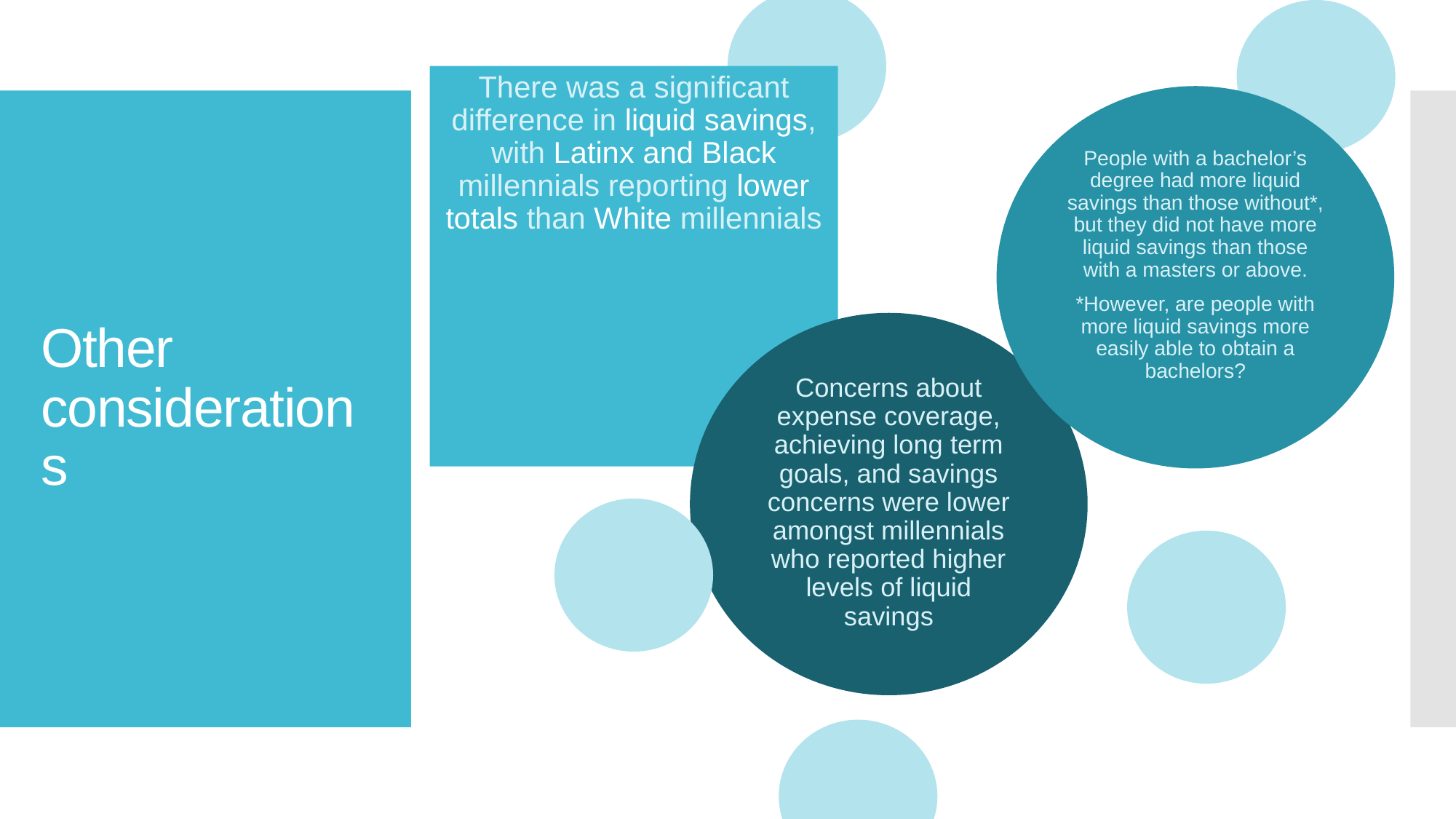

There was a significant difference in liquid savings, with Latinx and Black millennials reporting lower totals than White millennials
People with a bachelor’s degree had more liquid savings than those without*, but they did not have more liquid savings than those with a masters or above.
*However, are people with more liquid savings more easily able to obtain a bachelors?
# Other considerations
Concerns about expense coverage, achieving long term goals, and savings concerns were lower amongst millennials who reported higher levels of liquid savings